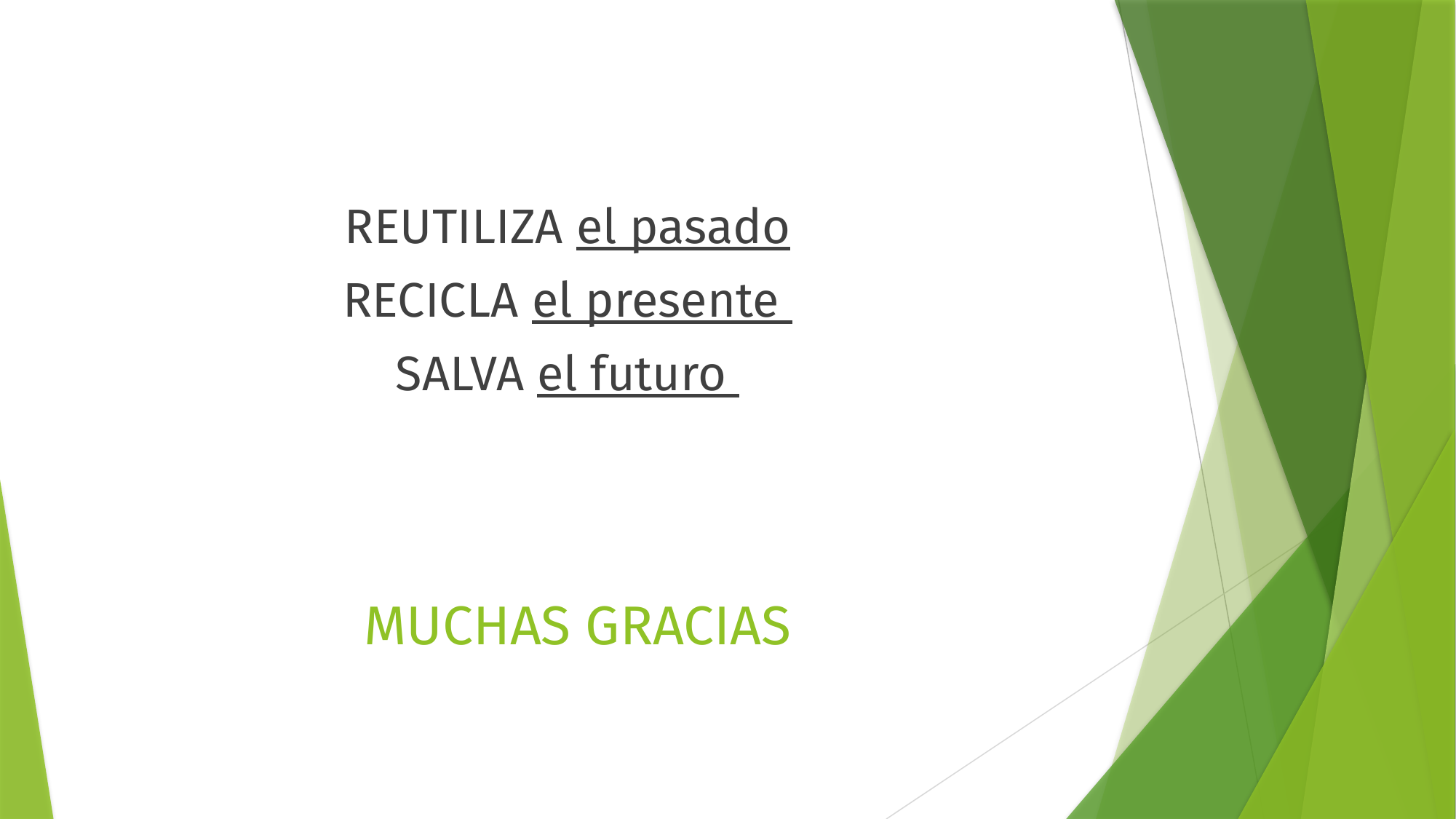

REUTILIZA el pasado
RECICLA el presente
SALVA el futuro
# MUCHAS GRACIAS